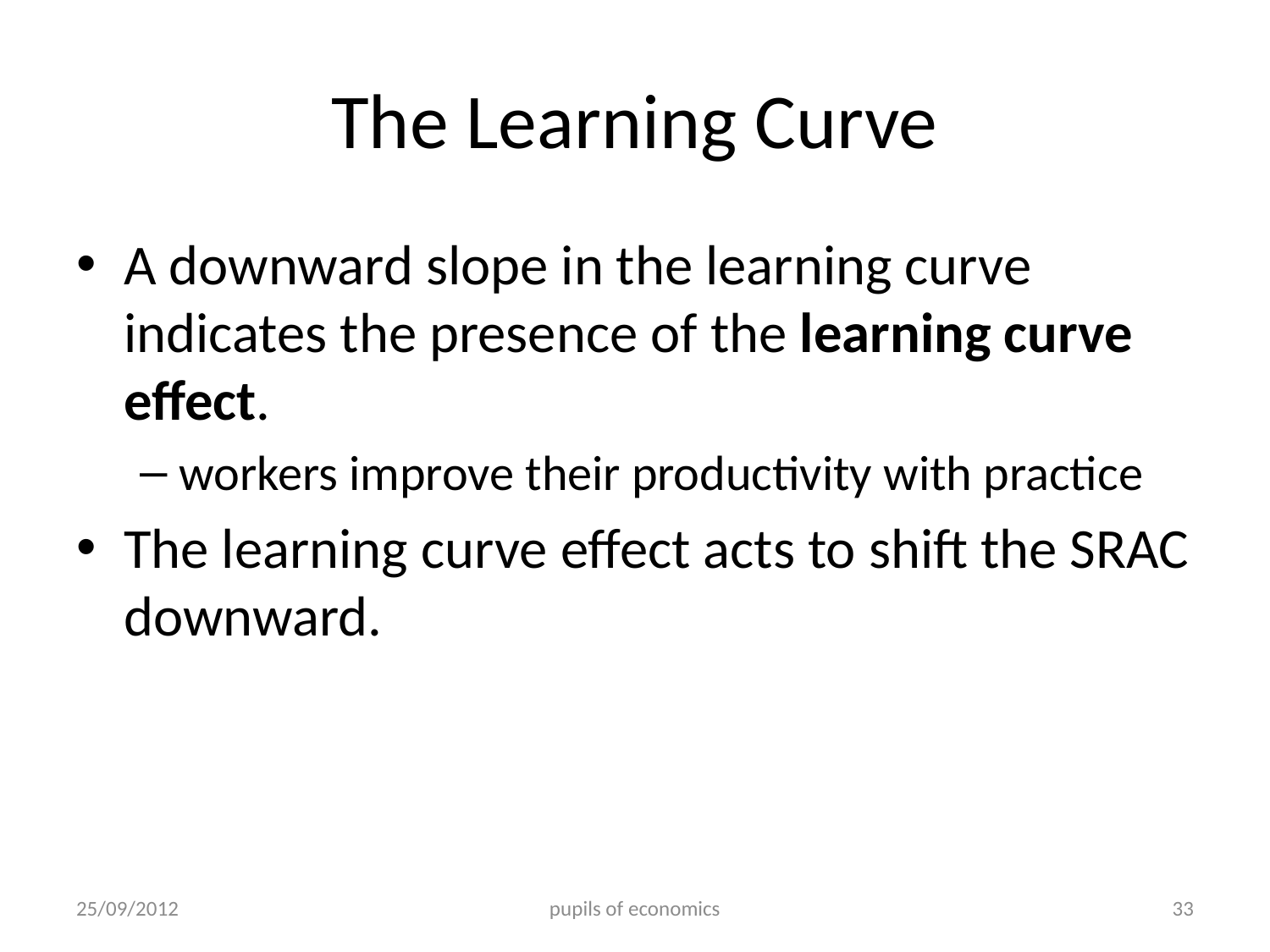

# The Learning Curve
A downward slope in the learning curve indicates the presence of the learning curve effect.
workers improve their productivity with practice
The learning curve effect acts to shift the SRAC downward.
25/09/2012
pupils of economics
33